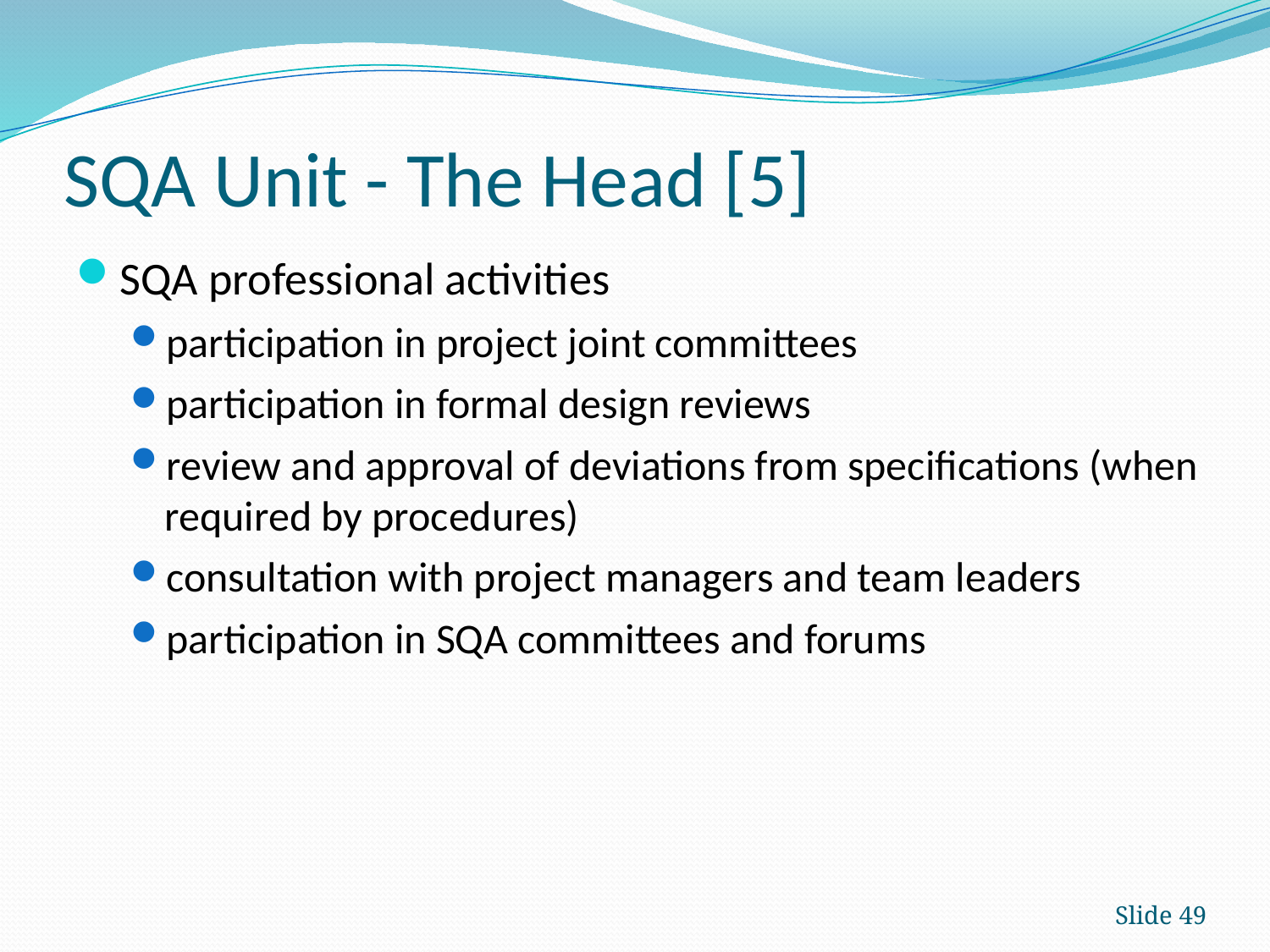

# SQA Unit - The Head [5]
SQA professional activities
participation in project joint committees
participation in formal design reviews
review and approval of deviations from specifications (when required by procedures)
consultation with project managers and team leaders
participation in SQA committees and forums

Slide 49